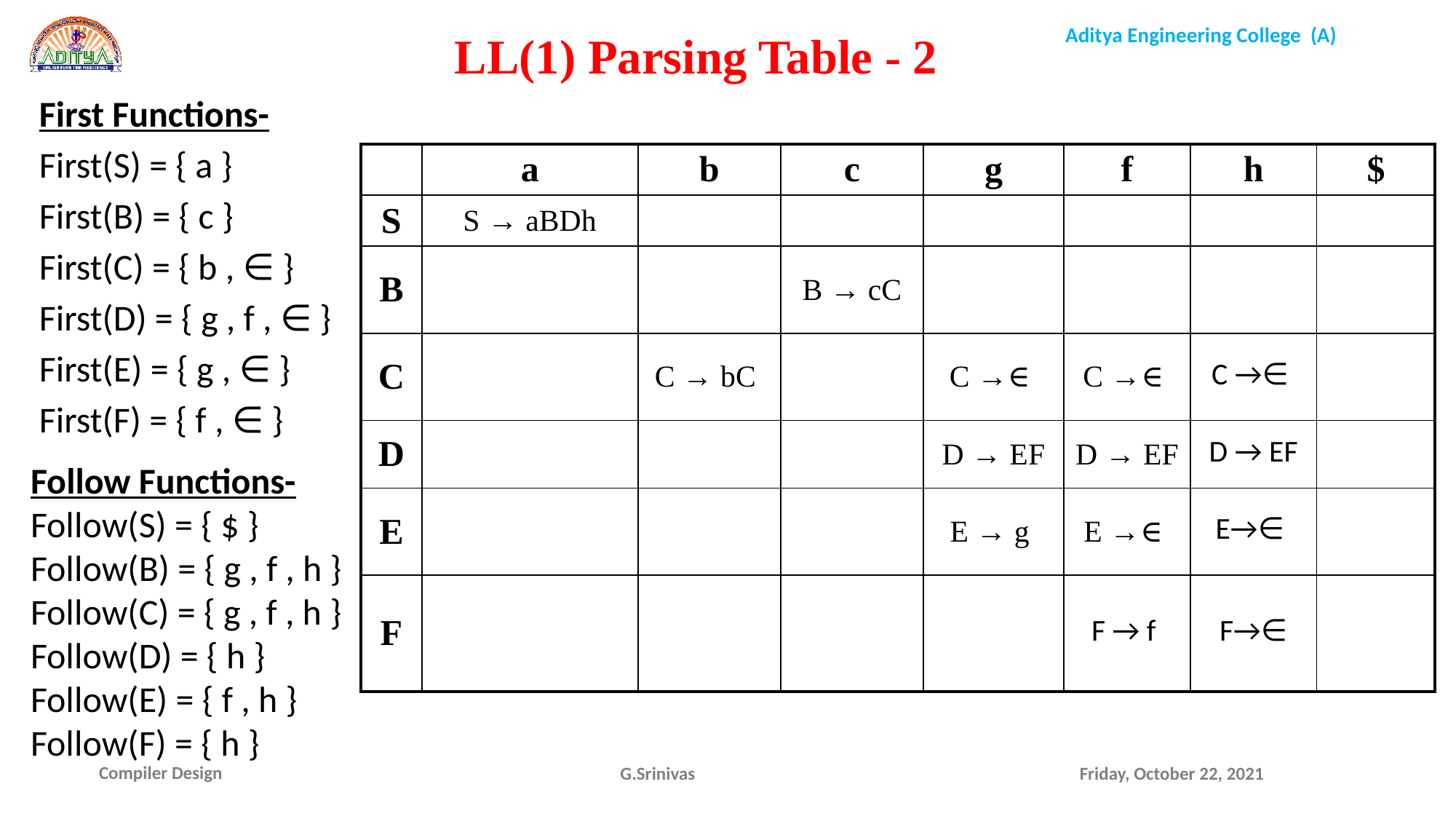

LL(1) Parsing Table - 2

First Functions-
First(S) = { a }
First(B) = { c }
First(C) = { b , ∈ }
First(D) = { g , f , ∈ }
First(E) = { g , ∈ }
First(F) = { f , ∈ }

|  | a | b | c | g | f | h | $ |
| --- | --- | --- | --- | --- | --- | --- | --- |
| S | S → aBDh |  |  |  |  |  |  |
| B |  |  | B → cC |  |  |  |  |
| C |  | C → bC |  | C →∈ | C →∈ | C →∈ |  |
| D |  |  |  | D → EF | D → EF | D → EF |  |
| E |  |  |  | E → g | E →∈ | E→∈ |  |
| F |  |  |  |  | F → f | F→∈ |  |
Follow Functions-
Follow(S) = { $ }
Follow(B) = { g , f , h }
Follow(C) = { g , f , h }
Follow(D) = { h }
Follow(E) = { f , h }
Follow(F) = { h }
G.Srinivas
Friday, October 22, 2021